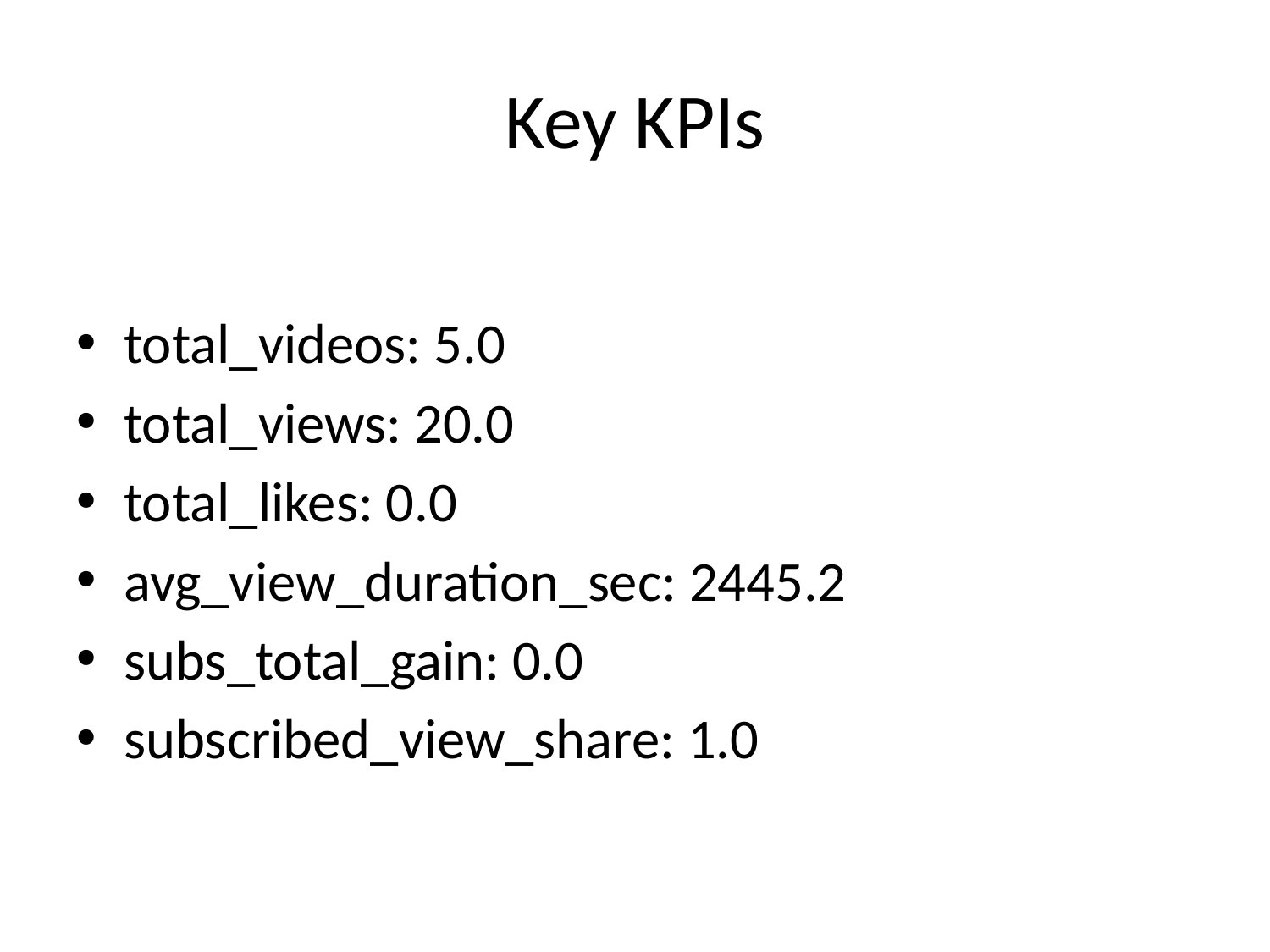

# Key KPIs

total_videos: 5.0
total_views: 20.0
total_likes: 0.0
avg_view_duration_sec: 2445.2
subs_total_gain: 0.0
subscribed_view_share: 1.0